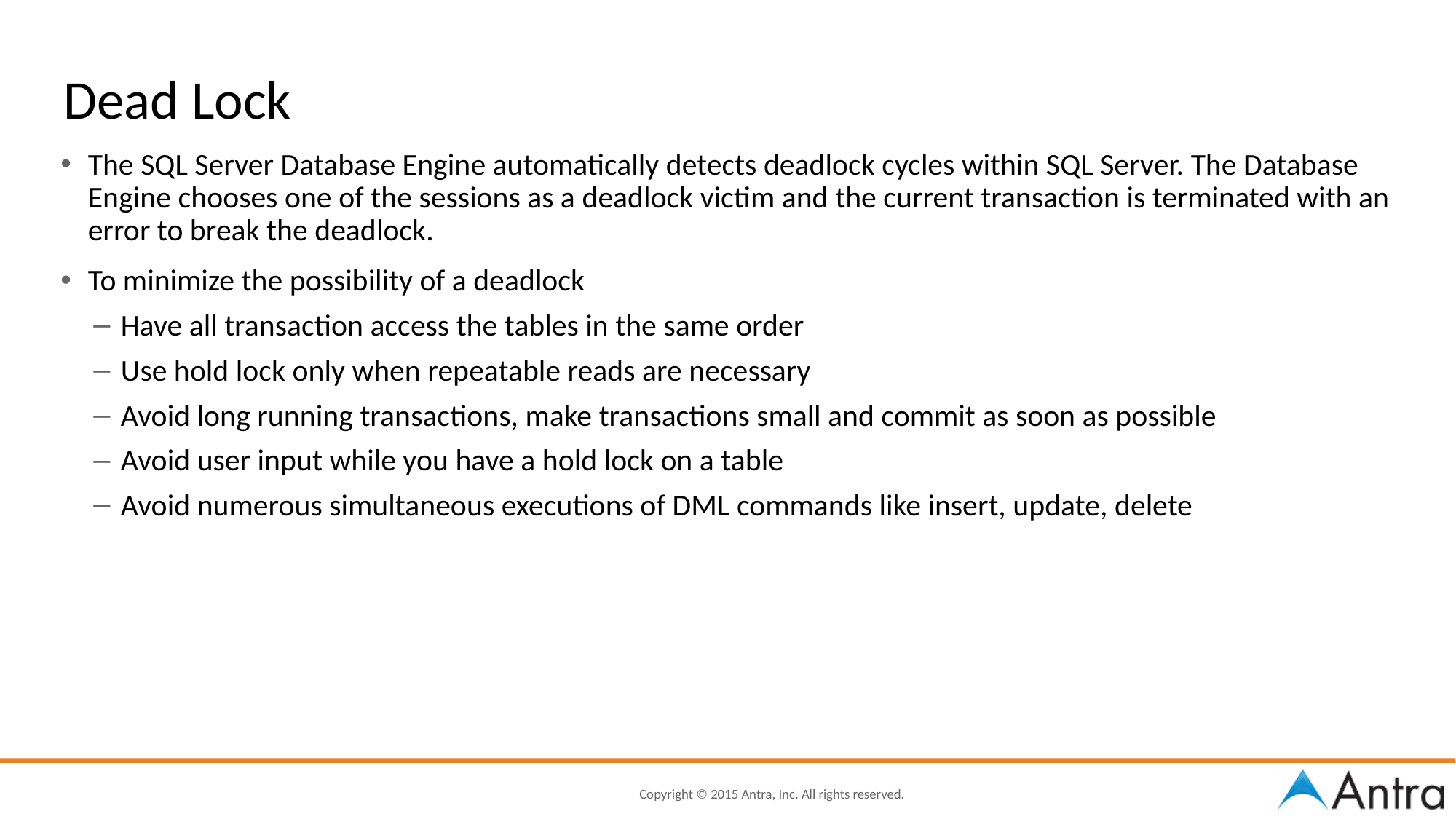

# Dead Lock
The SQL Server Database Engine automatically detects deadlock cycles within SQL Server. The Database Engine chooses one of the sessions as a deadlock victim and the current transaction is terminated with an error to break the deadlock.
To minimize the possibility of a deadlock
Have all transaction access the tables in the same order
Use hold lock only when repeatable reads are necessary
Avoid long running transactions, make transactions small and commit as soon as possible
Avoid user input while you have a hold lock on a table
Avoid numerous simultaneous executions of DML commands like insert, update, delete